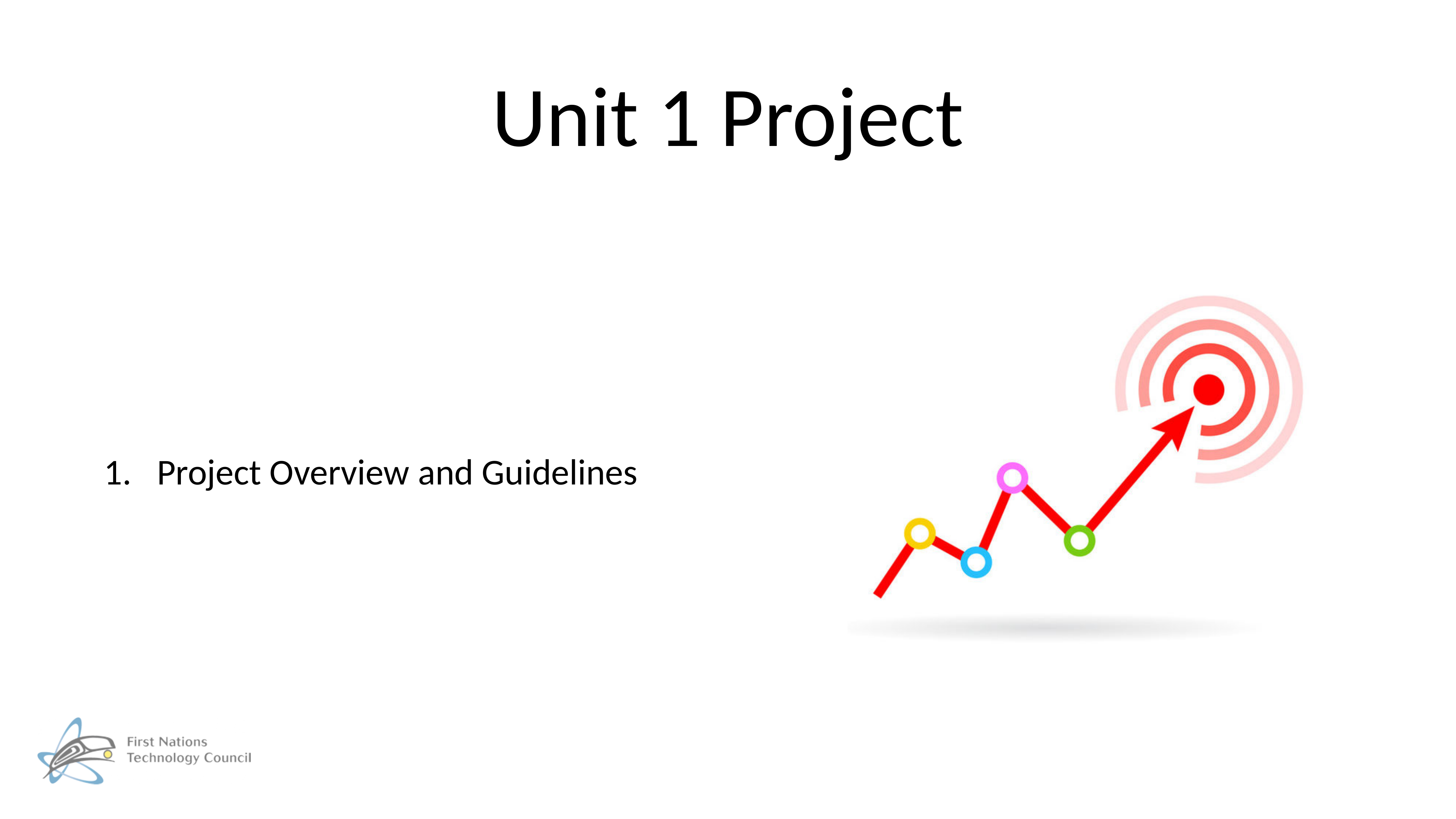

# Unit 1 Project
Project Overview and Guidelines